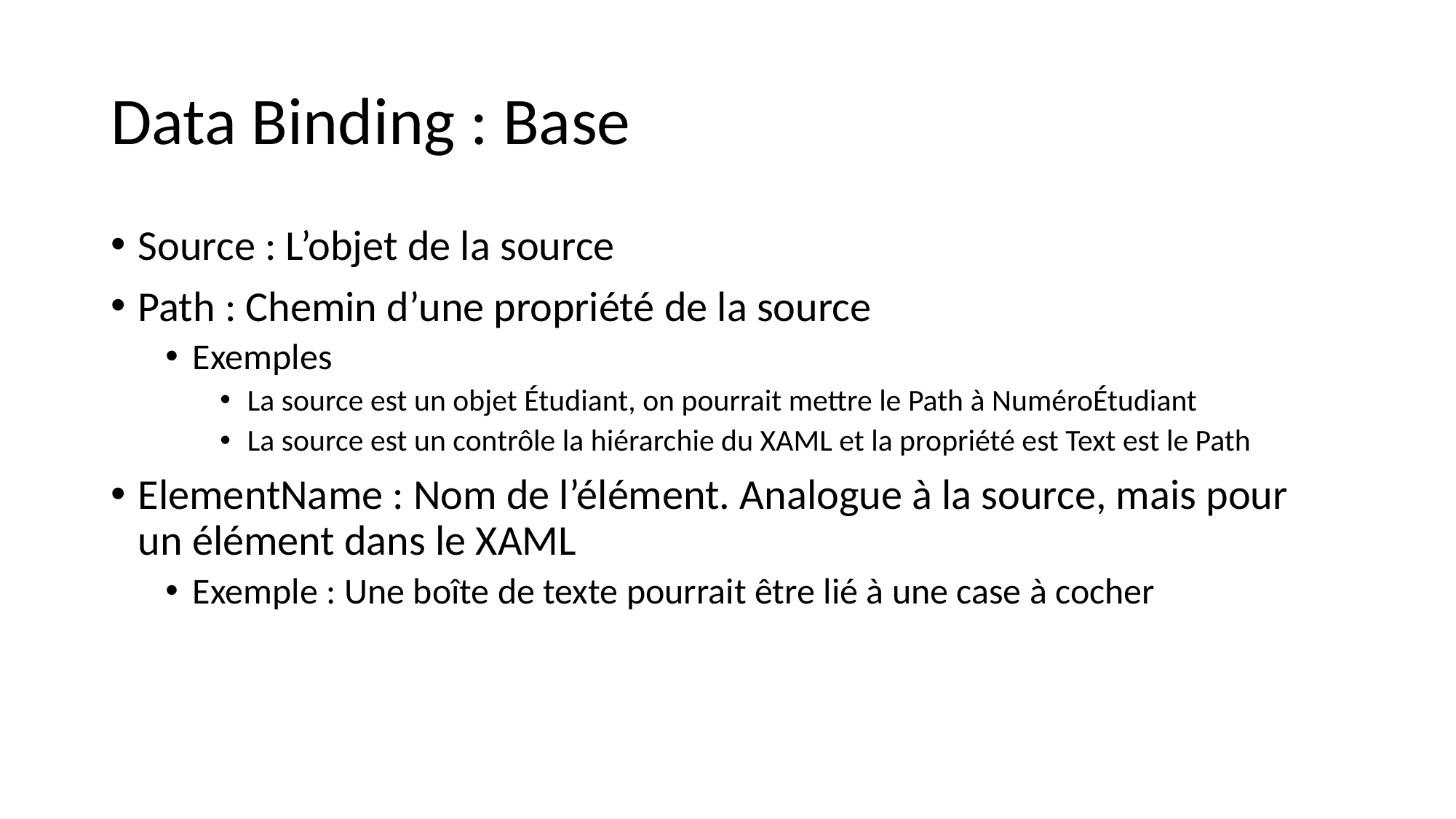

# Data Binding : Base
Source : L’objet de la source
Path : Chemin d’une propriété de la source
Exemples
La source est un objet Étudiant, on pourrait mettre le Path à NuméroÉtudiant
La source est un contrôle la hiérarchie du XAML et la propriété est Text est le Path
ElementName : Nom de l’élément. Analogue à la source, mais pour  un élément dans le XAML
Exemple : Une boîte de texte pourrait être lié à une case à cocher